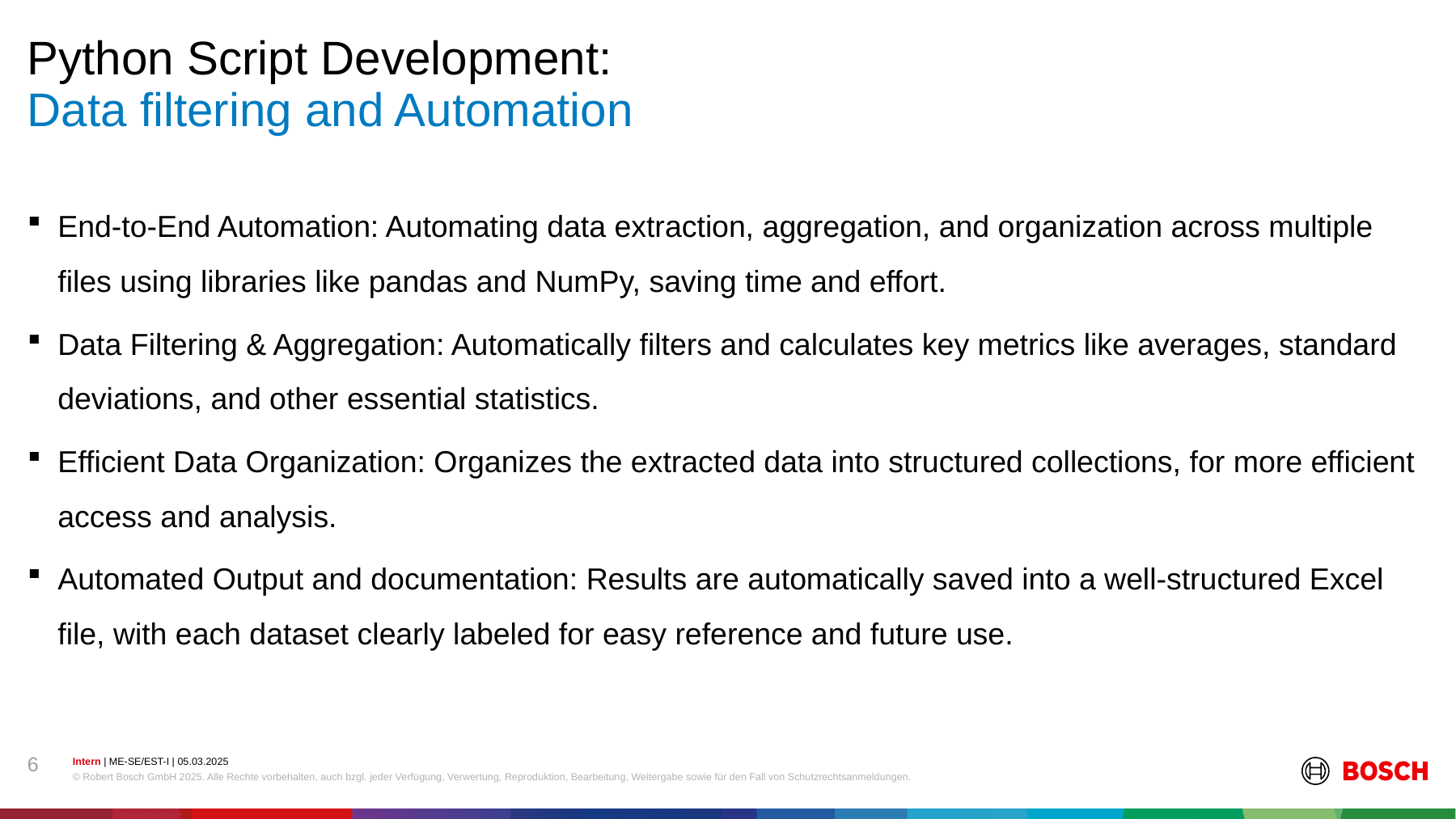

Python Script Development:
# Data filtering and Automation
End-to-End Automation: Automating data extraction, aggregation, and organization across multiple files using libraries like pandas and NumPy, saving time and effort.
Data Filtering & Aggregation: Automatically filters and calculates key metrics like averages, standard deviations, and other essential statistics.
Efficient Data Organization: Organizes the extracted data into structured collections, for more efficient access and analysis.
Automated Output and documentation: Results are automatically saved into a well-structured Excel file, with each dataset clearly labeled for easy reference and future use.
6